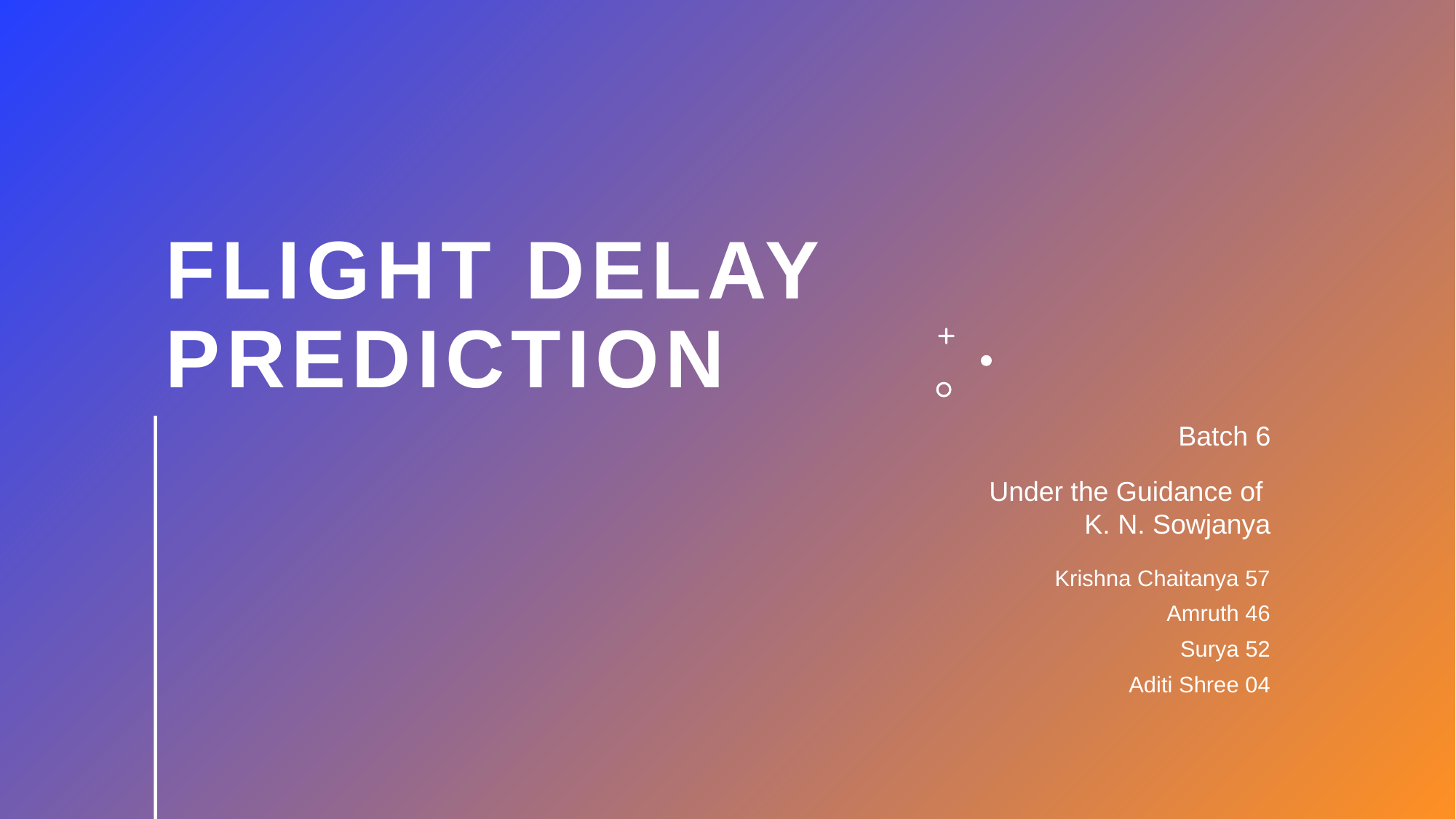

# Flight Delay Prediction
Batch 6
Under the Guidance of
K. N. Sowjanya
Krishna Chaitanya 57
Amruth 46
Surya 52
Aditi Shree 04